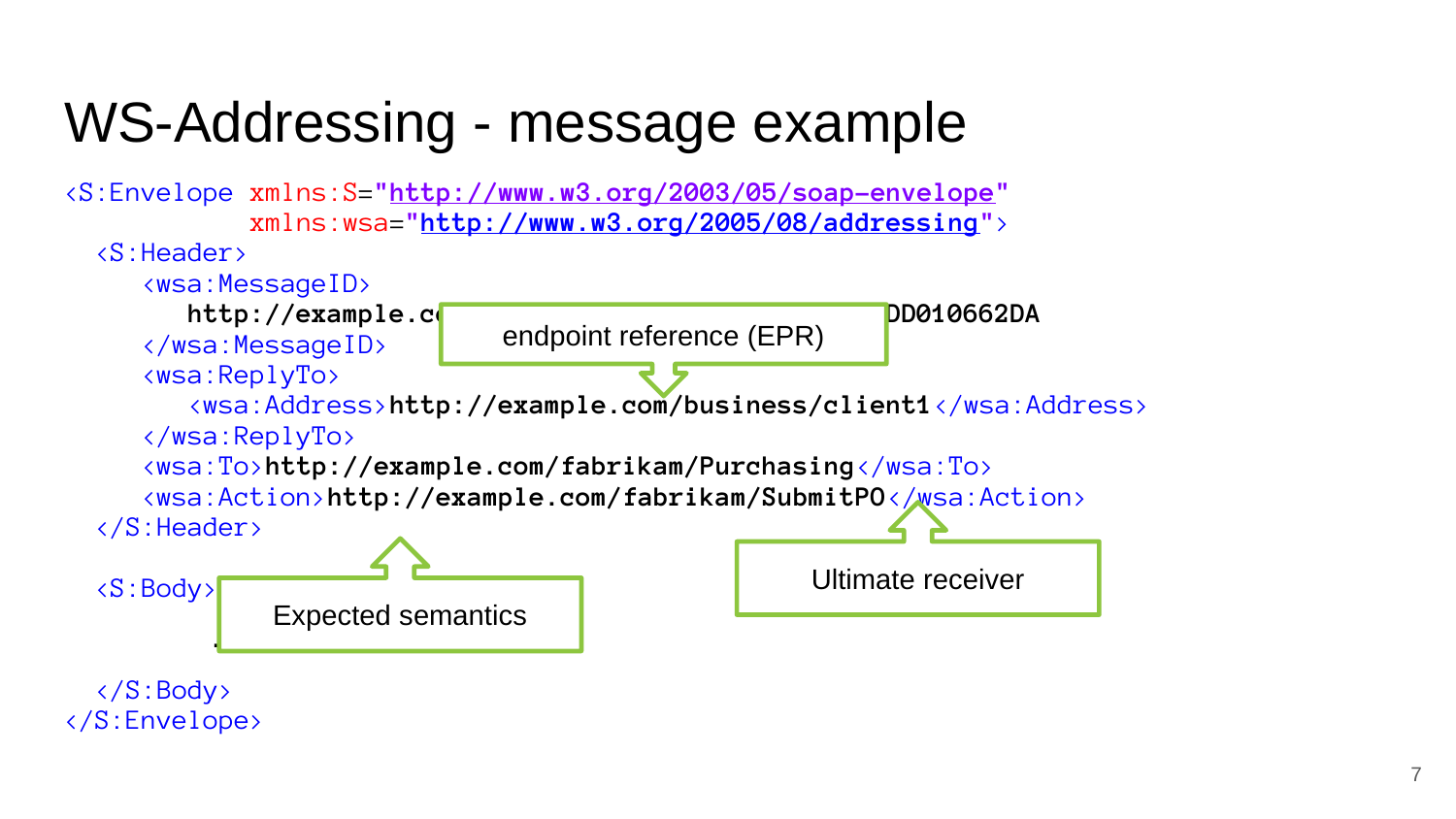

# WS-Addressing - message example
<S:Envelope xmlns:S="http://www.w3.org/2003/05/soap-envelope"
            xmlns:wsa="http://www.w3.org/2005/08/addressing">
  <S:Header>
     <wsa:MessageID>
        http://example.com/6B29FC40-CA47-1067-B31D-00DD010662DA
     </wsa:MessageID>
     <wsa:ReplyTo>
        <wsa:Address>http://example.com/business/client1</wsa:Address>
     </wsa:ReplyTo>
     <wsa:To>http://example.com/fabrikam/Purchasing</wsa:To>
     <wsa:Action>http://example.com/fabrikam/SubmitPO</wsa:Action>
  </S:Header>
  <S:Body>
	...
  </S:Body>
</S:Envelope>
endpoint reference (EPR)
Ultimate receiver
Expected semantics
7